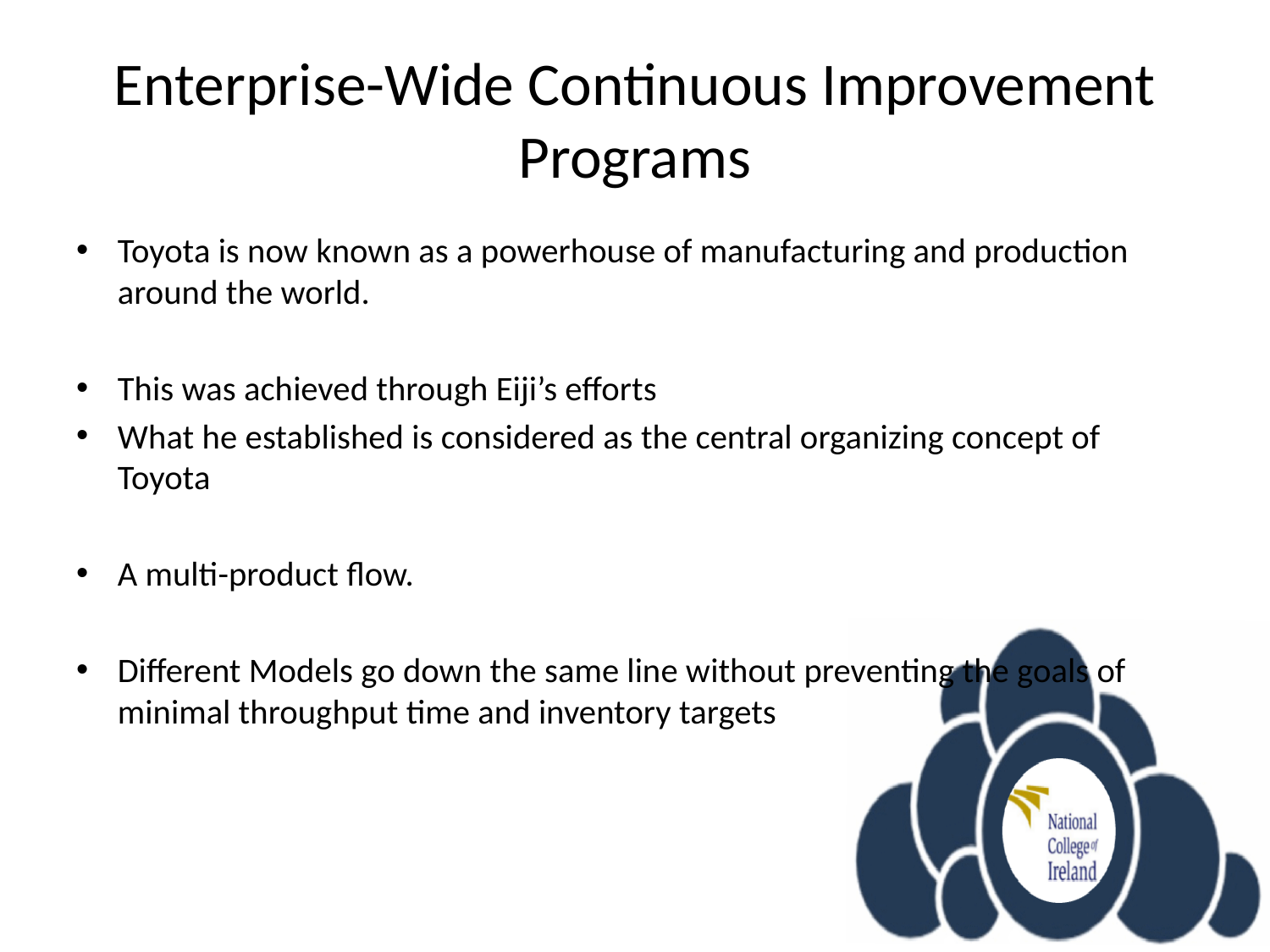

# Enterprise-Wide Continuous Improvement Programs
Toyota is now known as a powerhouse of manufacturing and production around the world.

This was achieved through Eiji’s efforts
What he established is considered as the central organizing concept of Toyota

A multi-product flow.

Different Models go down the same line without preventing the goals of minimal throughput time and inventory targets